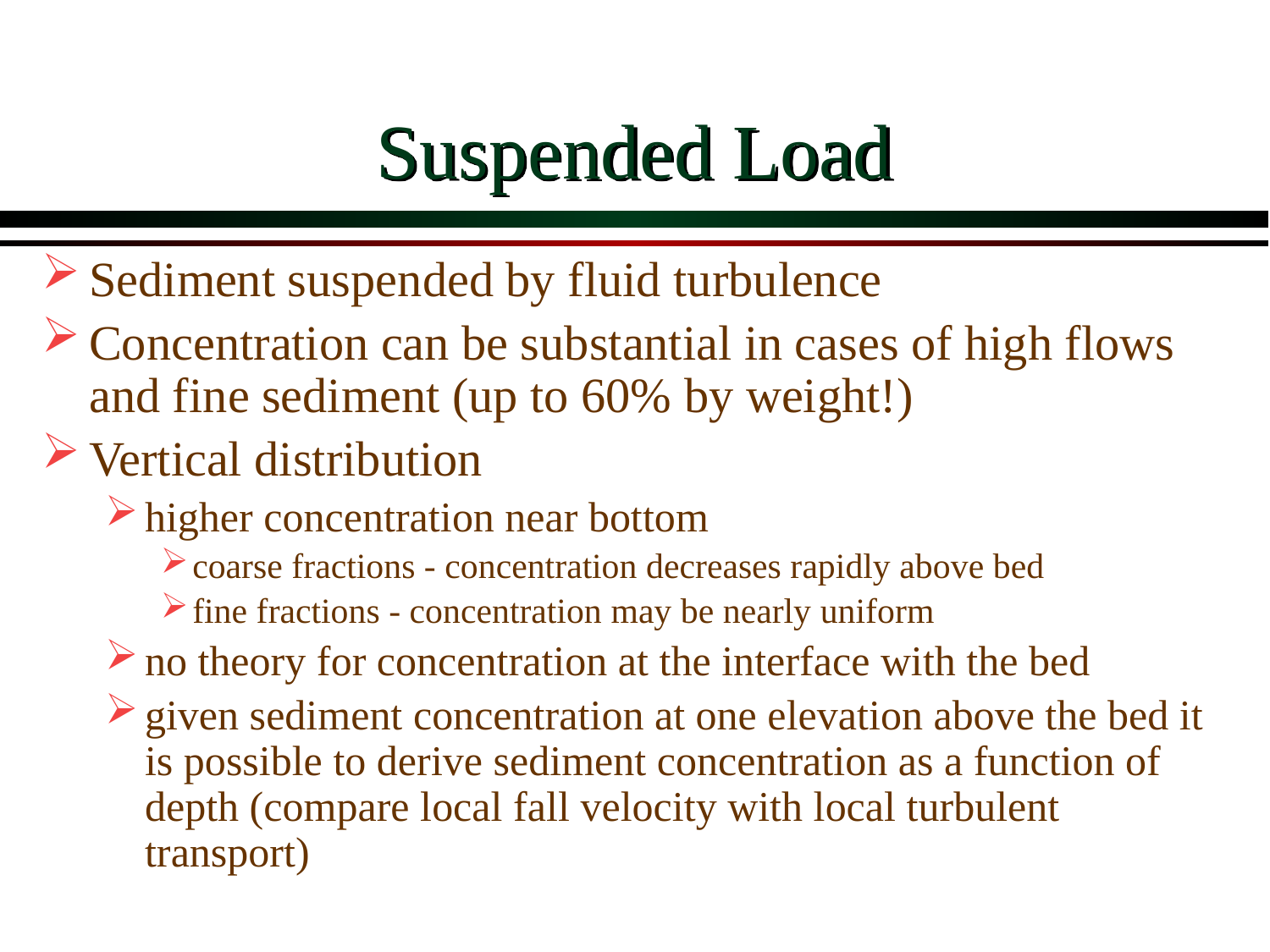

# Suspended Load
Sediment suspended by fluid turbulence
Concentration can be substantial in cases of high flows and fine sediment (up to 60% by weight!)
Vertical distribution
higher concentration near bottom
coarse fractions - concentration decreases rapidly above bed
fine fractions - concentration may be nearly uniform
no theory for concentration at the interface with the bed
given sediment concentration at one elevation above the bed it is possible to derive sediment concentration as a function of depth (compare local fall velocity with local turbulent transport)